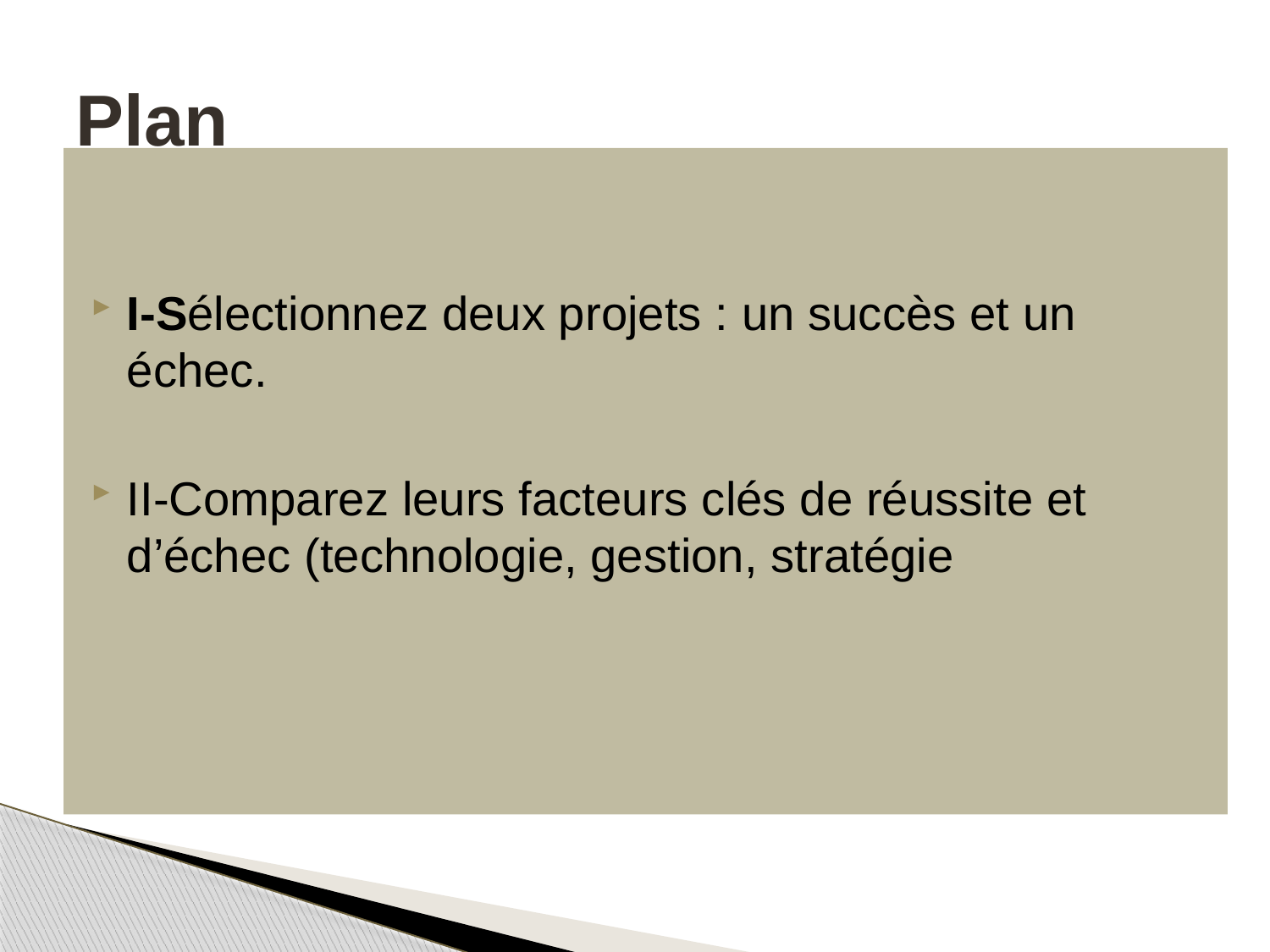

# Plan

I-Sélectionnez deux projets : un succès et un échec.

II-Comparez leurs facteurs clés de réussite et d’échec (technologie, gestion, stratégie